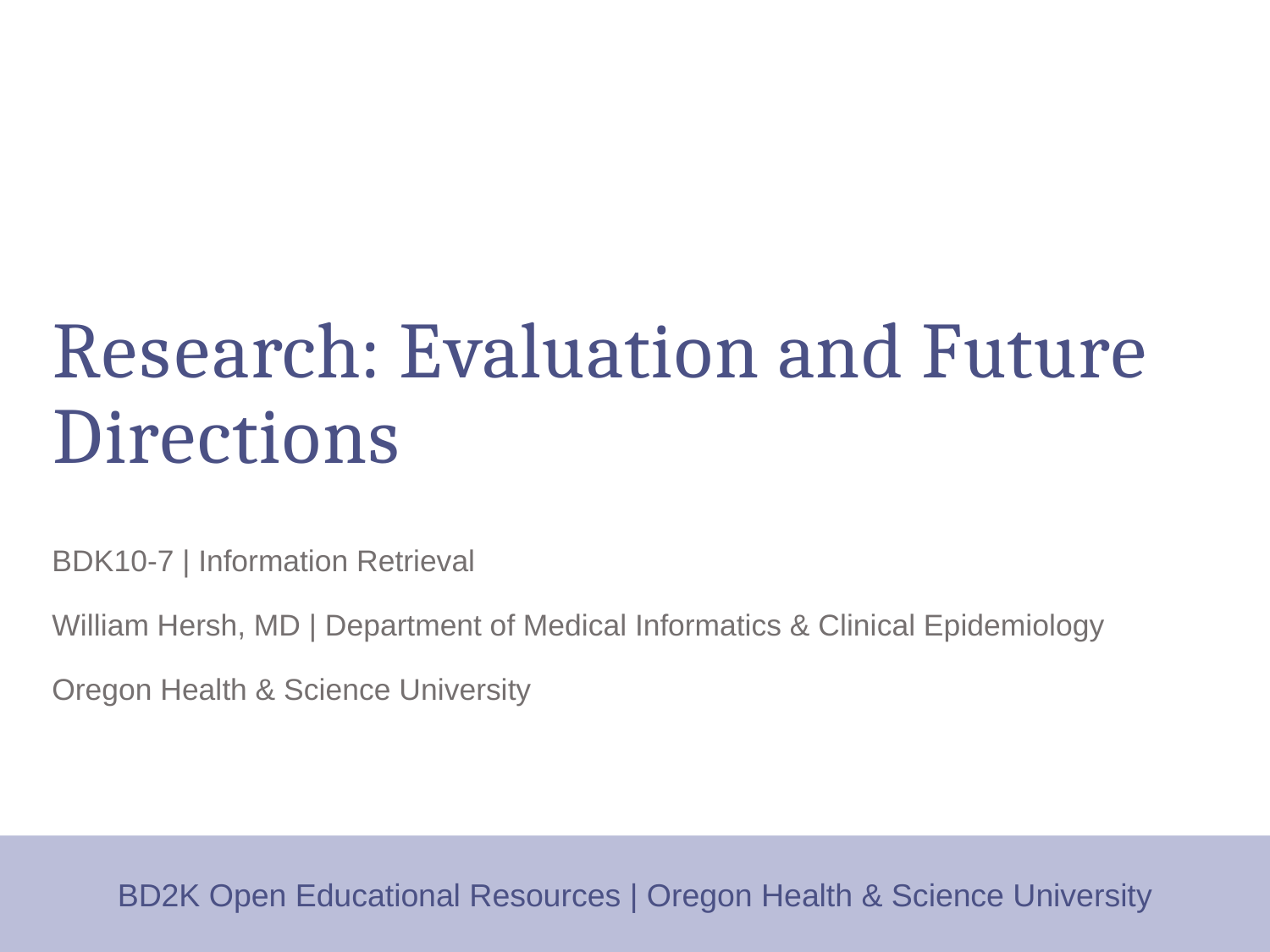

# Research: Evaluation and Future Directions
BDK10-7 | Information Retrieval
William Hersh, MD | Department of Medical Informatics & Clinical Epidemiology
Oregon Health & Science University